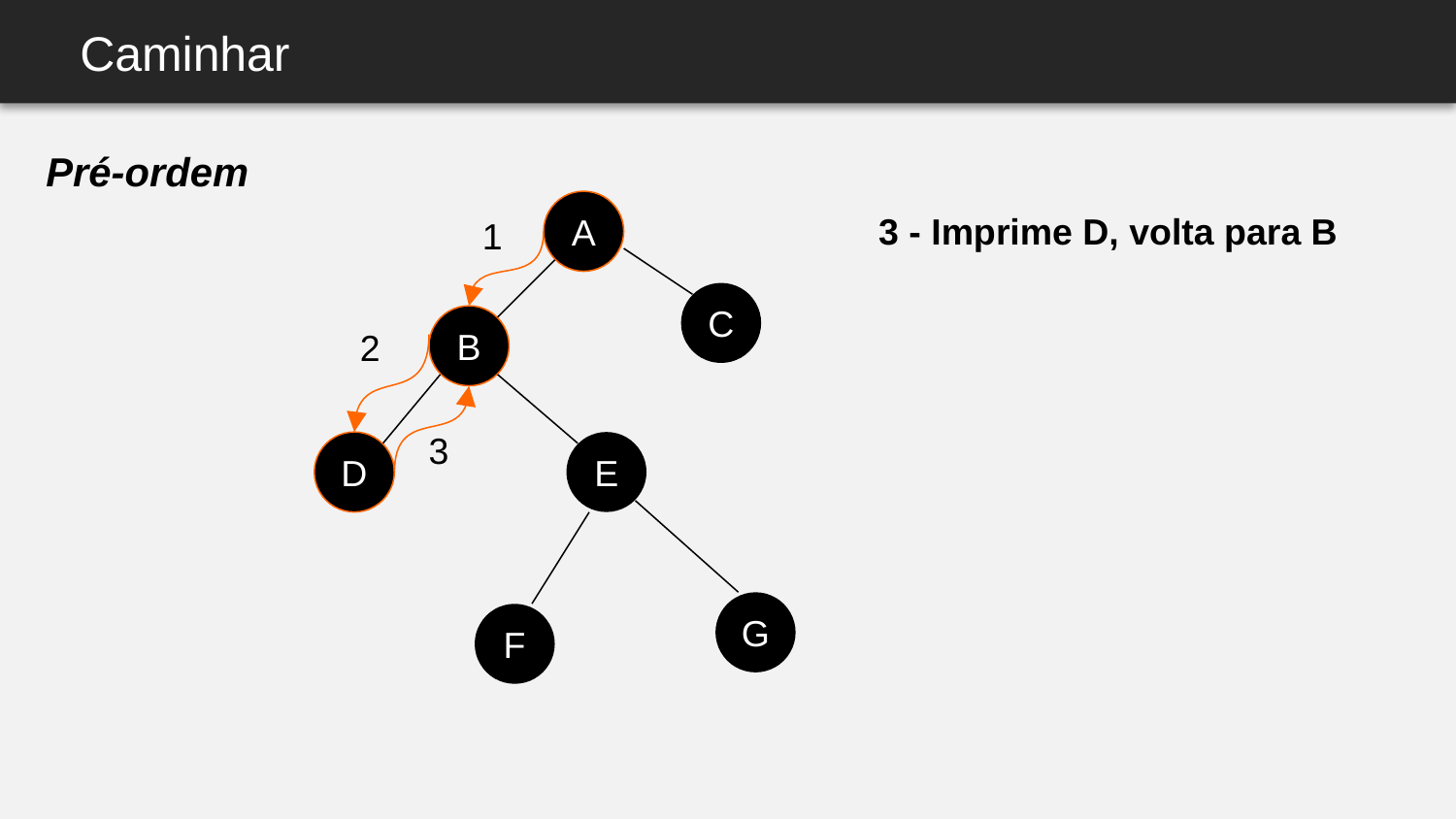

Caminhar
Pré-ordem
A

C
B
D
E
G
F
3 - Imprime D, volta para B
1
2
3